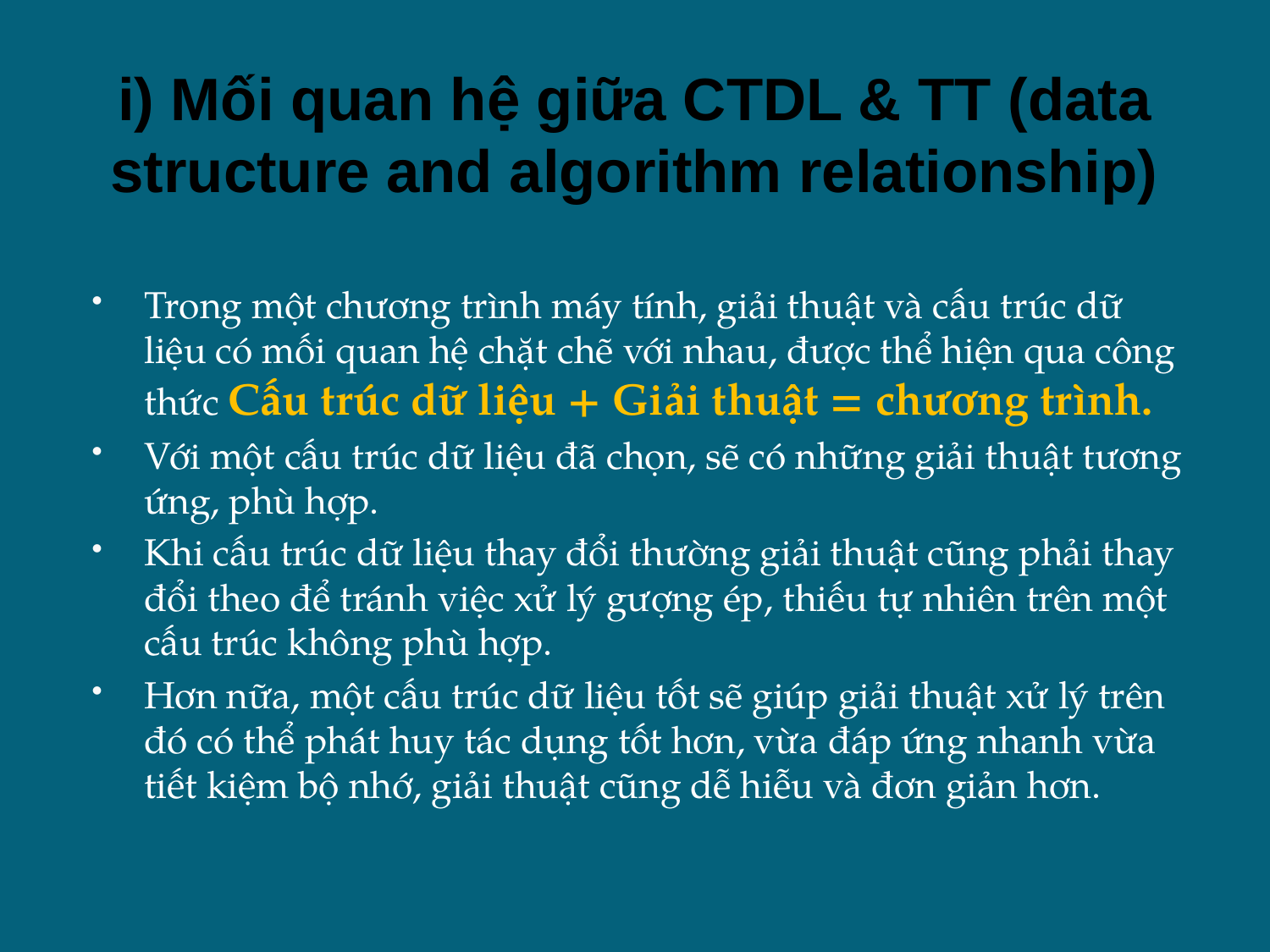

# i) Mối quan hệ giữa CTDL & TT (data structure and algorithm relationship)
Trong một chương trình máy tính, giải thuật và cấu trúc dữ liệu có mối quan hệ chặt chẽ với nhau, được thể hiện qua công thức Cấu trúc dữ liệu + Giải thuật = chương trình.
Với một cấu trúc dữ liệu đã chọn, sẽ có những giải thuật tương ứng, phù hợp.
Khi cấu trúc dữ liệu thay đổi thường giải thuật cũng phải thay đổi theo để tránh việc xử lý gượng ép, thiếu tự nhiên trên một cấu trúc không phù hợp.
Hơn nữa, một cấu trúc dữ liệu tốt sẽ giúp giải thuật xử lý trên đó có thể phát huy tác dụng tốt hơn, vừa đáp ứng nhanh vừa tiết kiệm bộ nhớ, giải thuật cũng dễ hiễu và đơn giản hơn.